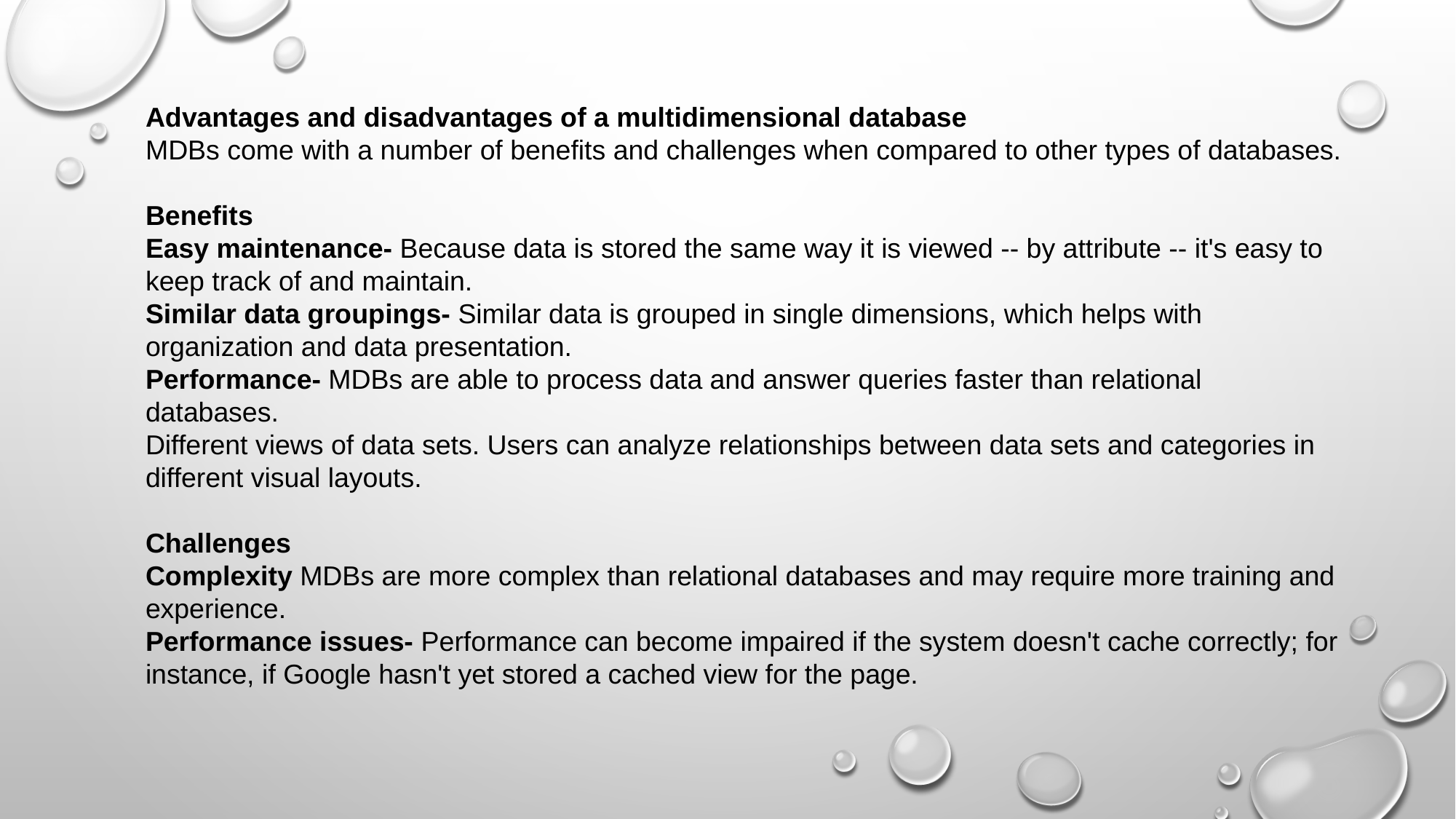

Advantages and disadvantages of a multidimensional database
MDBs come with a number of benefits and challenges when compared to other types of databases.

Benefits
Easy maintenance- Because data is stored the same way it is viewed -- by attribute -- it's easy to keep track of and maintain.
Similar data groupings- Similar data is grouped in single dimensions, which helps with organization and data presentation.
Performance- MDBs are able to process data and answer queries faster than relational databases.
Different views of data sets. Users can analyze relationships between data sets and categories in different visual layouts.

Challenges
Complexity MDBs are more complex than relational databases and may require more training and experience.
Performance issues- Performance can become impaired if the system doesn't cache correctly; for instance, if Google hasn't yet stored a cached view for the page.